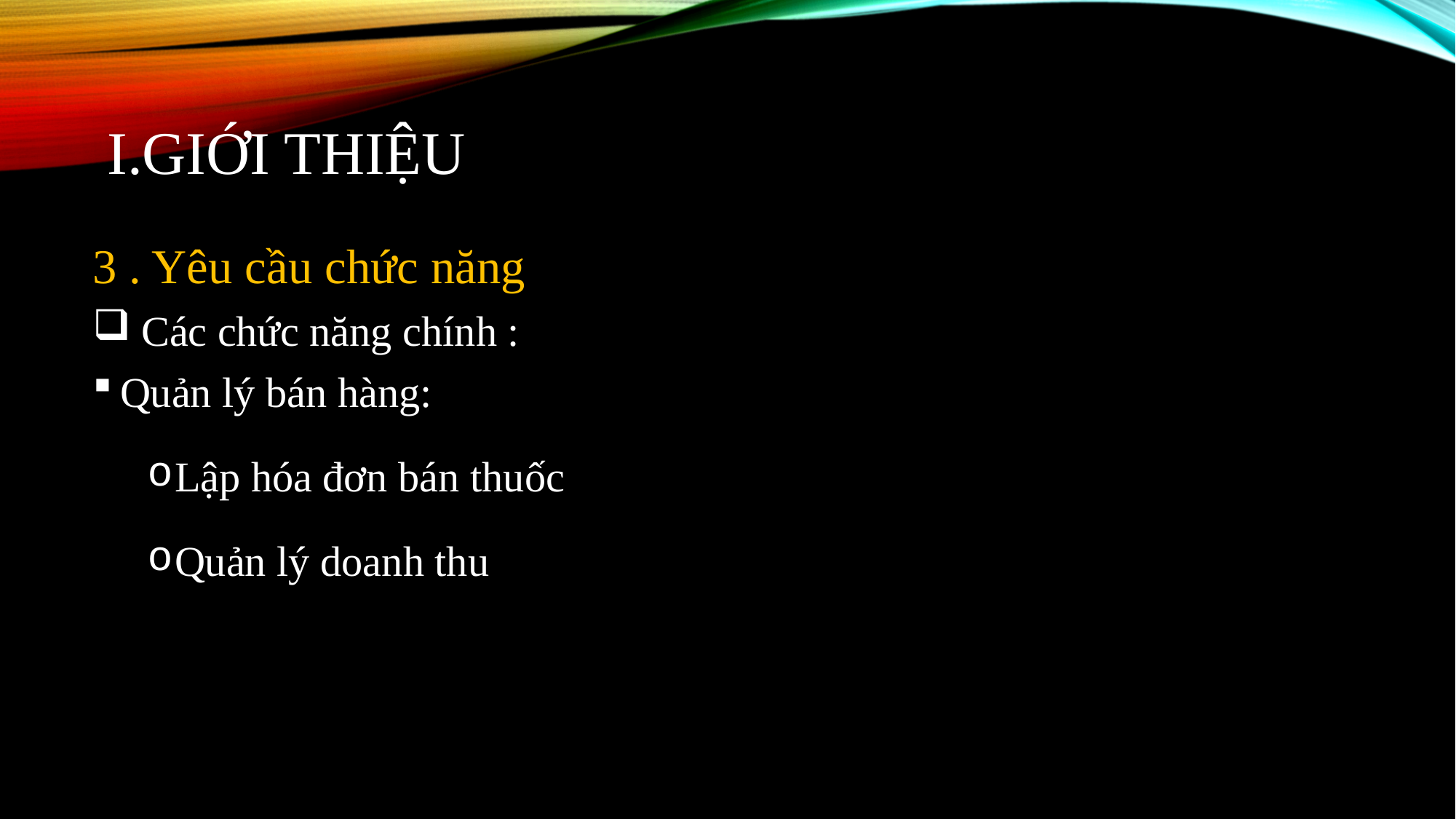

# I.Giới thiệu
3 . Yêu cầu chức năng
 Các chức năng chính :
Quản lý bán hàng:
Lập hóa đơn bán thuốc
Quản lý doanh thu